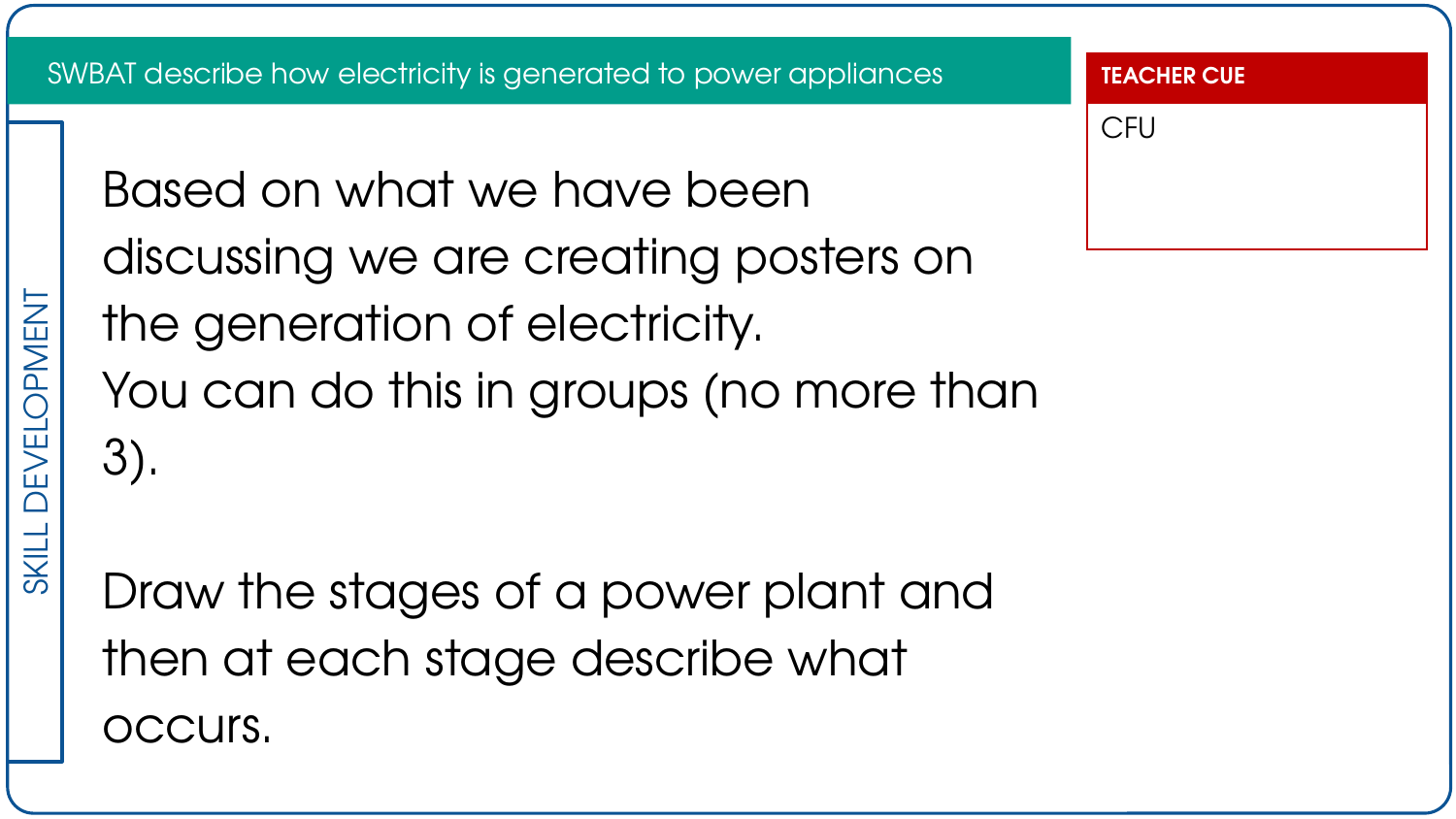

SWBAT describe how electricity is generated to power appliances
| TEACHER CUE |
| --- |
| CFU |
Based on what we have been discussing we are creating posters on the generation of electricity.
You can do this in groups (no more than 3).

Draw the stages of a power plant and then at each stage describe what occurs.